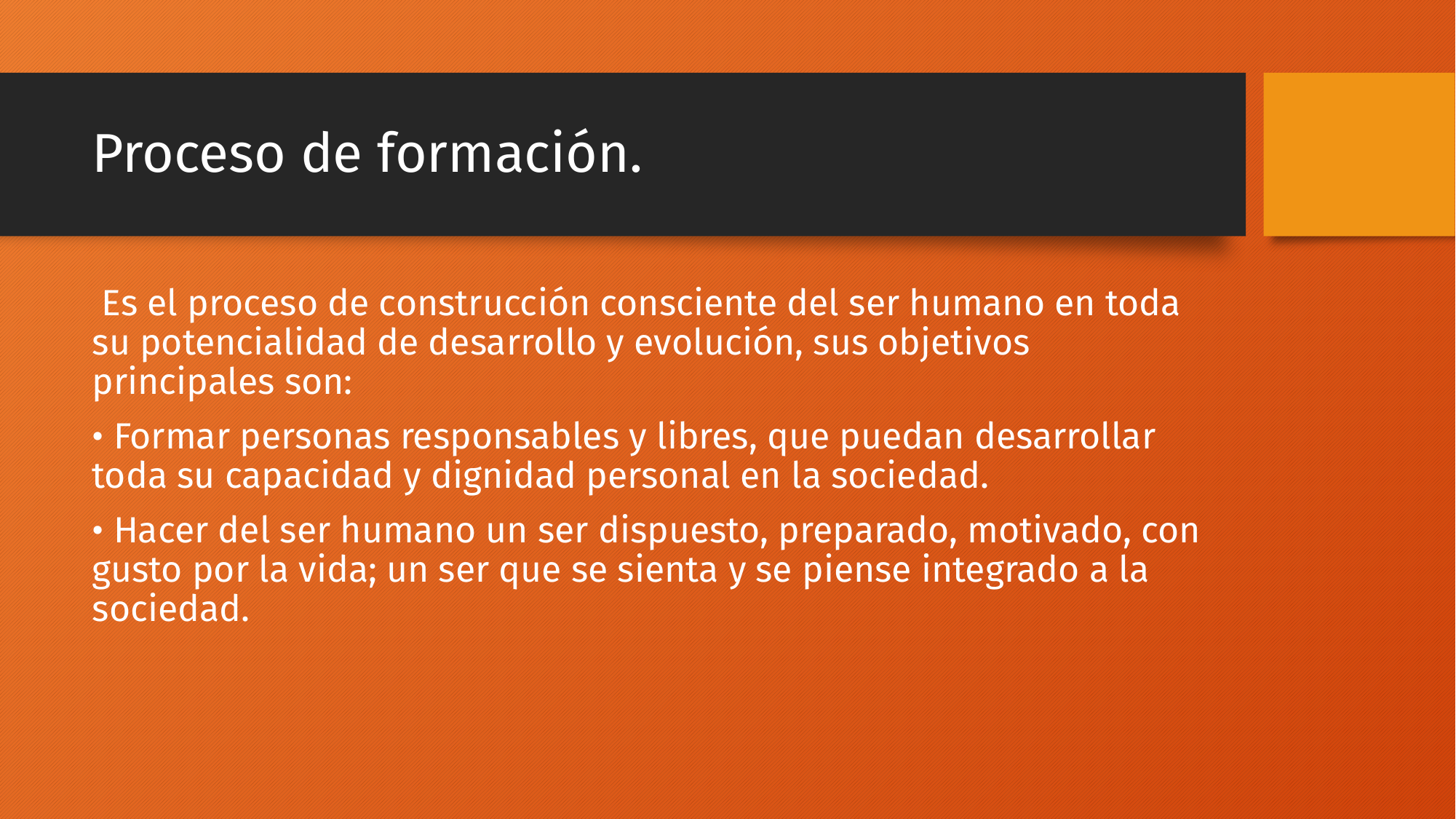

# Proceso de formación.
 Es el proceso de construcción consciente del ser humano en toda su potencialidad de desarrollo y evolución, sus objetivos principales son:
• Formar personas responsables y libres, que puedan desarrollar toda su capacidad y dignidad personal en la sociedad.
• Hacer del ser humano un ser dispuesto, preparado, motivado, con gusto por la vida; un ser que se sienta y se piense integrado a la sociedad.